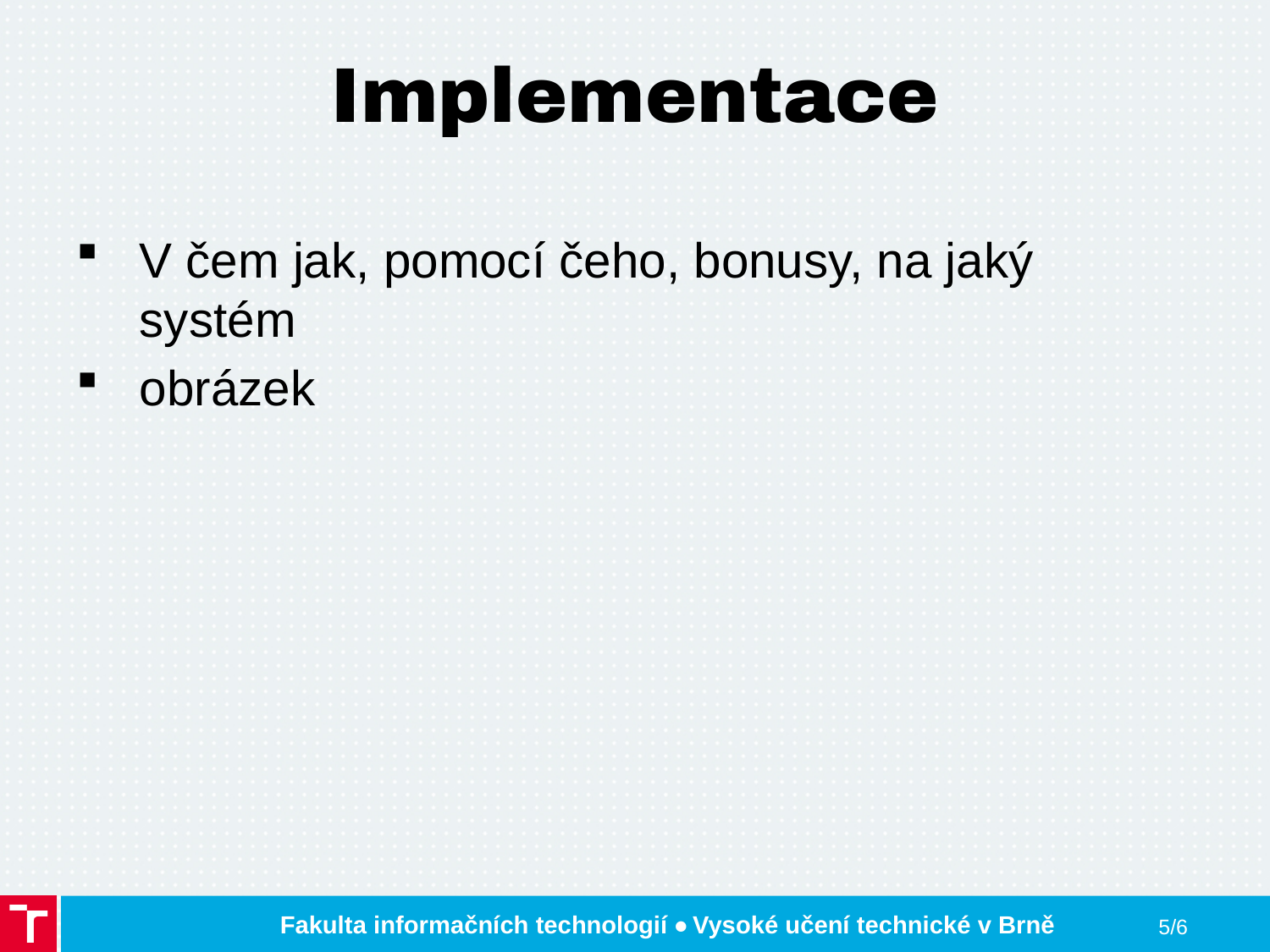

# Implementace
V čem jak, pomocí čeho, bonusy, na jaký systém
obrázek
5/6